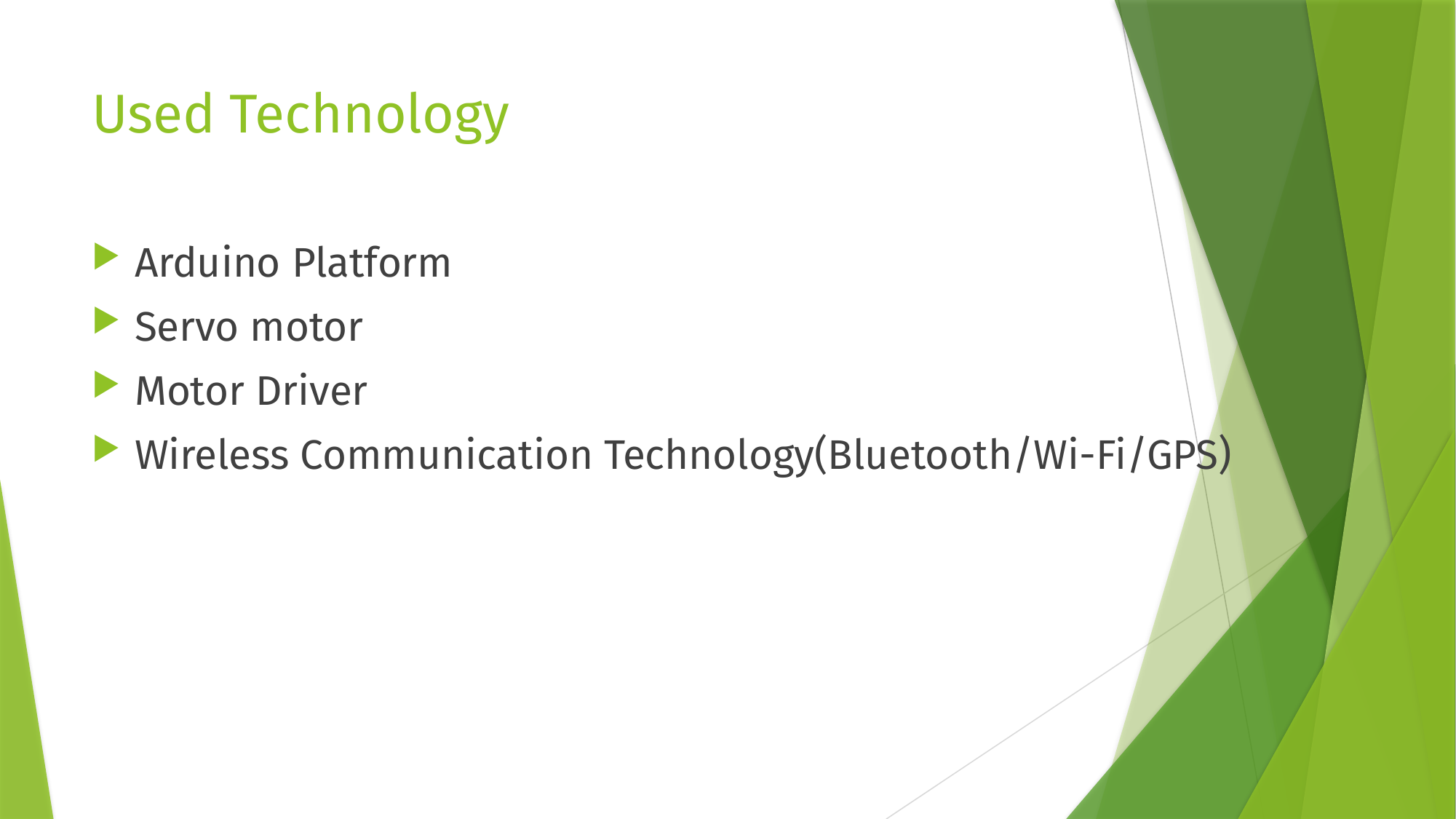

# Used Technology
Arduino Platform
Servo motor
Motor Driver
Wireless Communication Technology(Bluetooth/Wi-Fi/GPS)